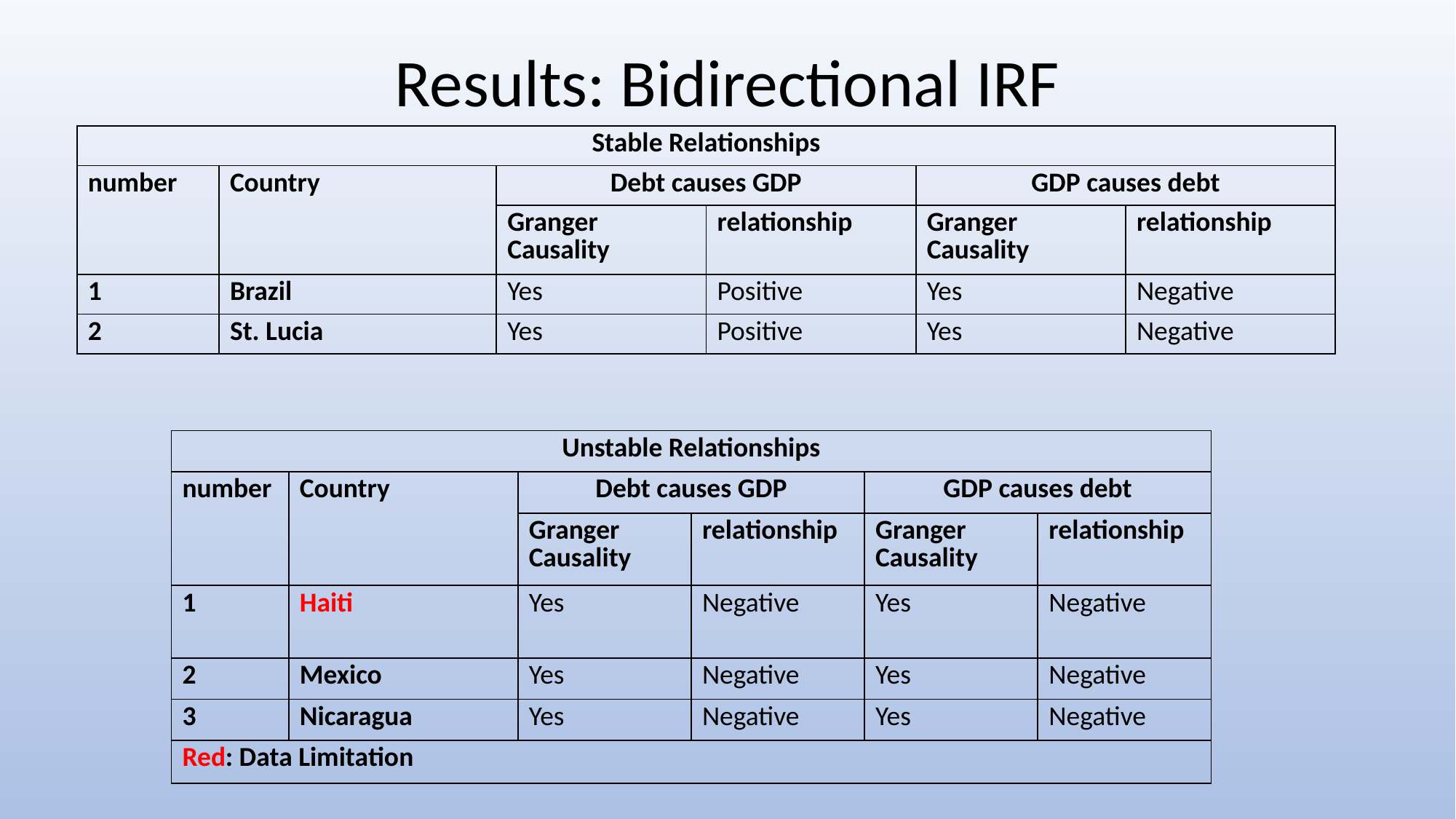

Results: Bidirectional IRF
| Stable Relationships |  |  |  |  |  |
| --- | --- | --- | --- | --- | --- |
| number | Country | Debt causes GDP |  | GDP causes debt |  |
|  |  | Granger Causality | relationship | Granger Causality | relationship |
| 1 | Brazil | Yes | Positive | Yes | Negative |
| 2 | St. Lucia | Yes | Positive | Yes | Negative |
| Unstable Relationships |  |  |  |  |  |
| --- | --- | --- | --- | --- | --- |
| number | Country | Debt causes GDP |  | GDP causes debt |  |
|  |  | Granger Causality | relationship | Granger Causality | relationship |
| 1 | Haiti | Yes | Negative | Yes | Negative |
| 2 | Mexico | Yes | Negative | Yes | Negative |
| 3 | Nicaragua | Yes | Negative | Yes | Negative |
| Red: Data Limitation |  |  |  |  |  |